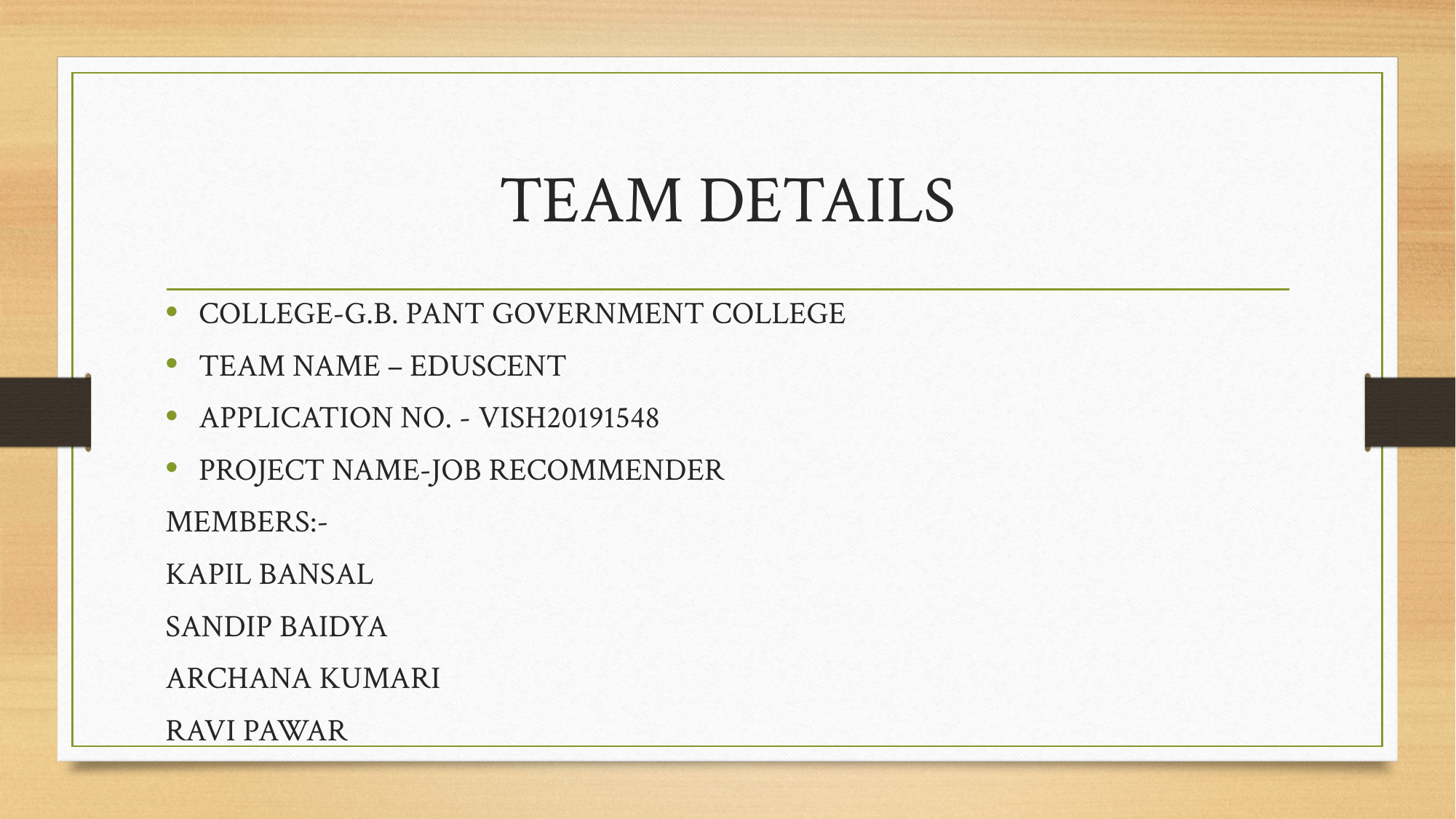

# TEAM DETAILS
COLLEGE-G.B. PANT GOVERNMENT COLLEGE
TEAM NAME – EDUSCENT
APPLICATION NO. - VISH20191548
PROJECT NAME-JOB RECOMMENDER
MEMBERS:-
KAPIL BANSAL
SANDIP BAIDYA
ARCHANA KUMARI
RAVI PAWAR